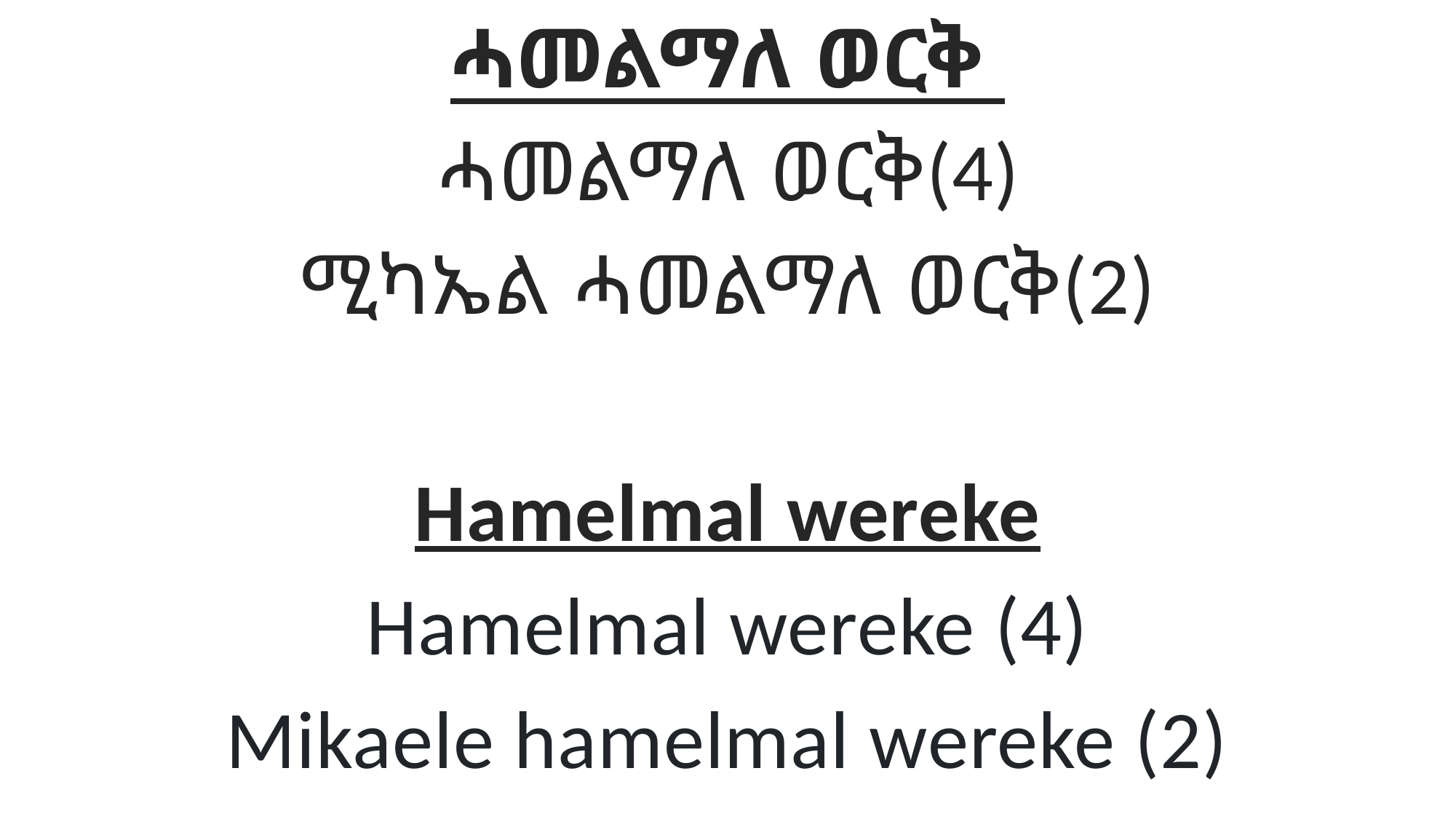

ሓመልማለ ወርቅ
ሓመልማለ ወርቅ(4)
ሚካኤል ሓመልማለ ወርቅ(2)

Hamelmal wereke
Hamelmal wereke (4)
Mikaele hamelmal wereke (2)